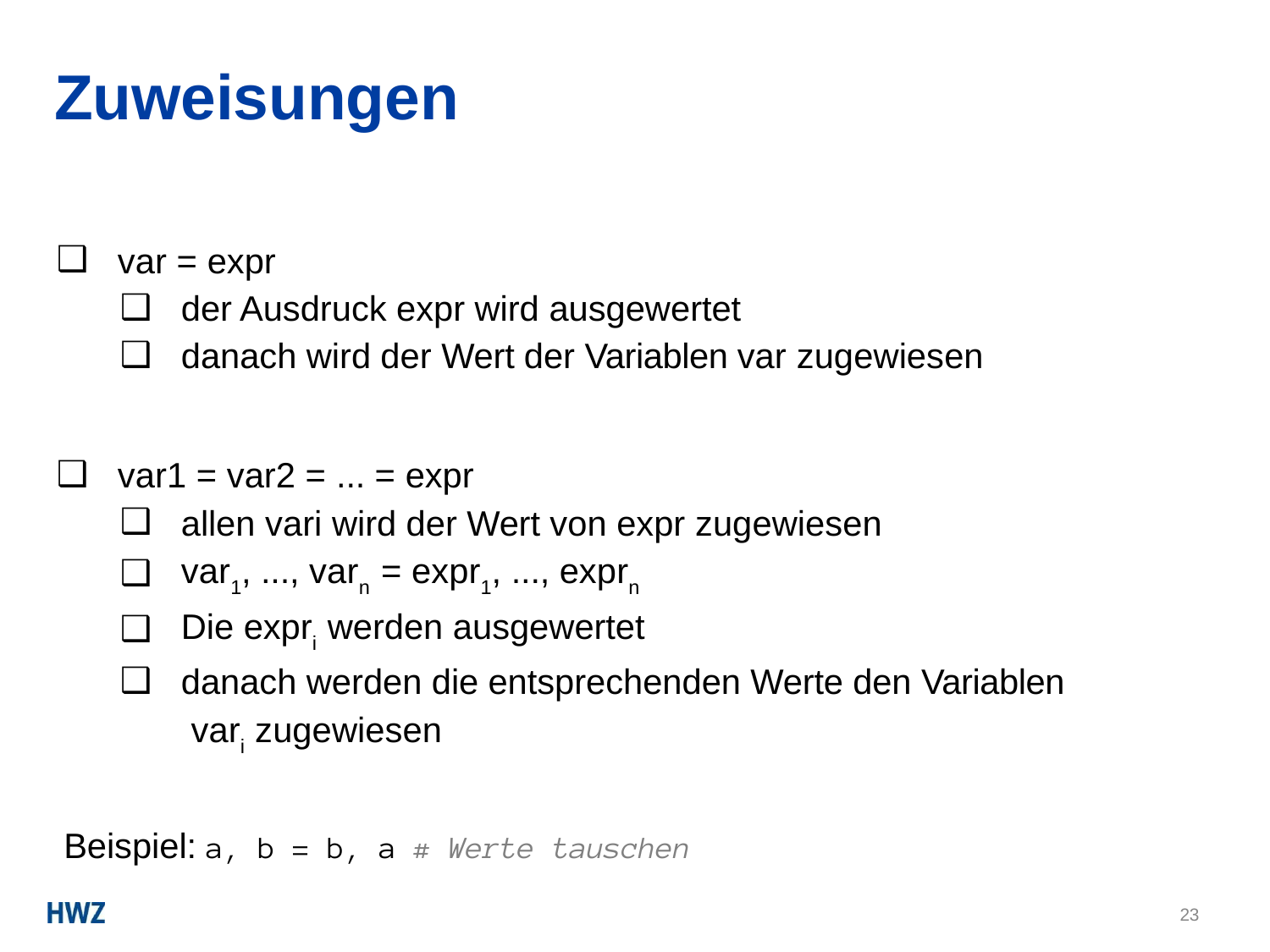

# Zuweisungen
var = expr
der Ausdruck expr wird ausgewertet
danach wird der Wert der Variablen var zugewiesen

var1 = var2 = ... = expr
allen vari wird der Wert von expr zugewiesen
var1, ..., varn  = expr1, ..., exprn
Die expri  werden ausgewertet
danach werden die entsprechenden Werte den Variablen  vari zugewiesen

Beispiel: a, b = b, a # Werte tauschen
23